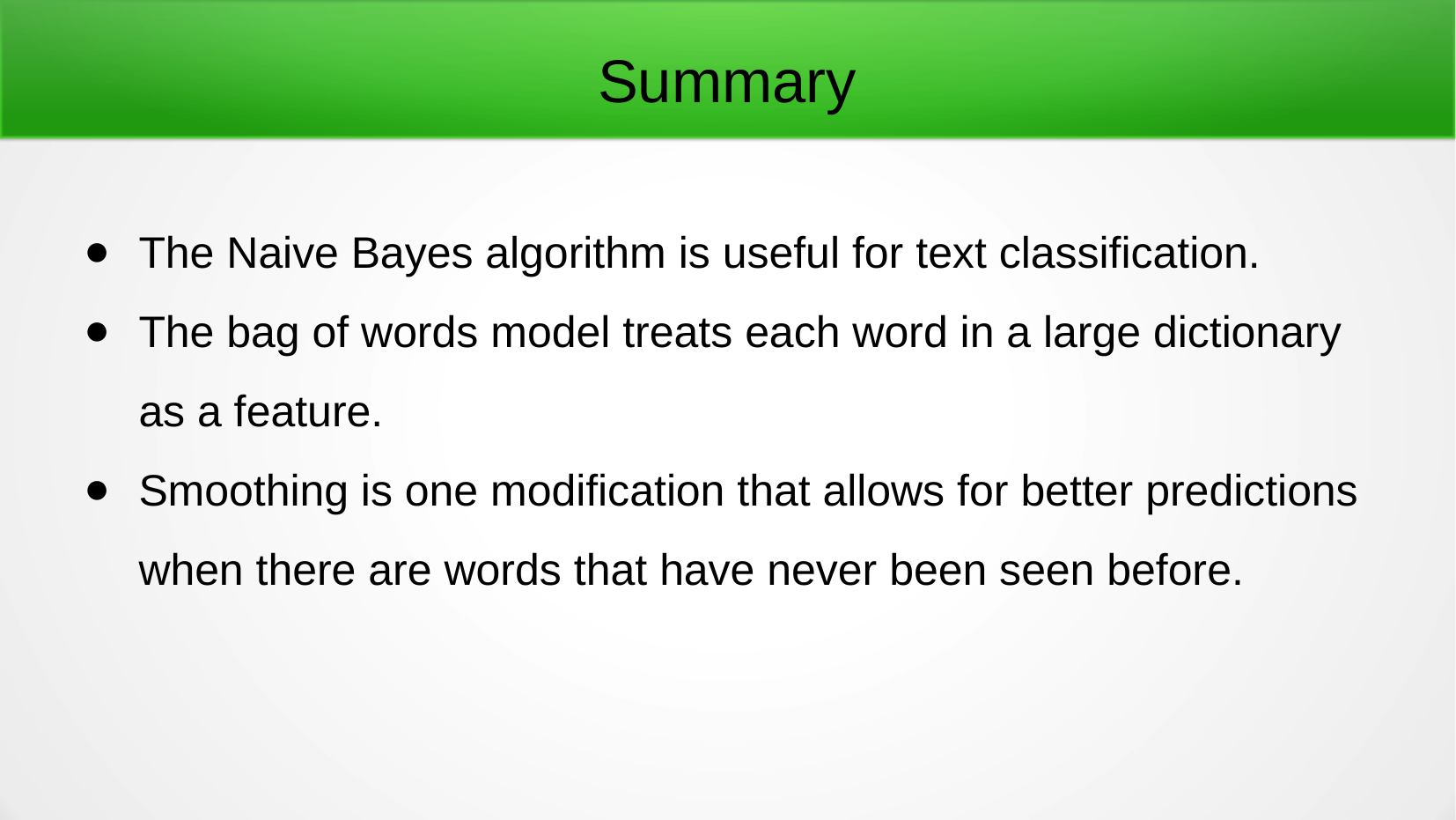

Summary
The Naive Bayes algorithm is useful for text classification.
The bag of words model treats each word in a large dictionary as a feature.
Smoothing is one modification that allows for better predictions when there are words that have never been seen before.